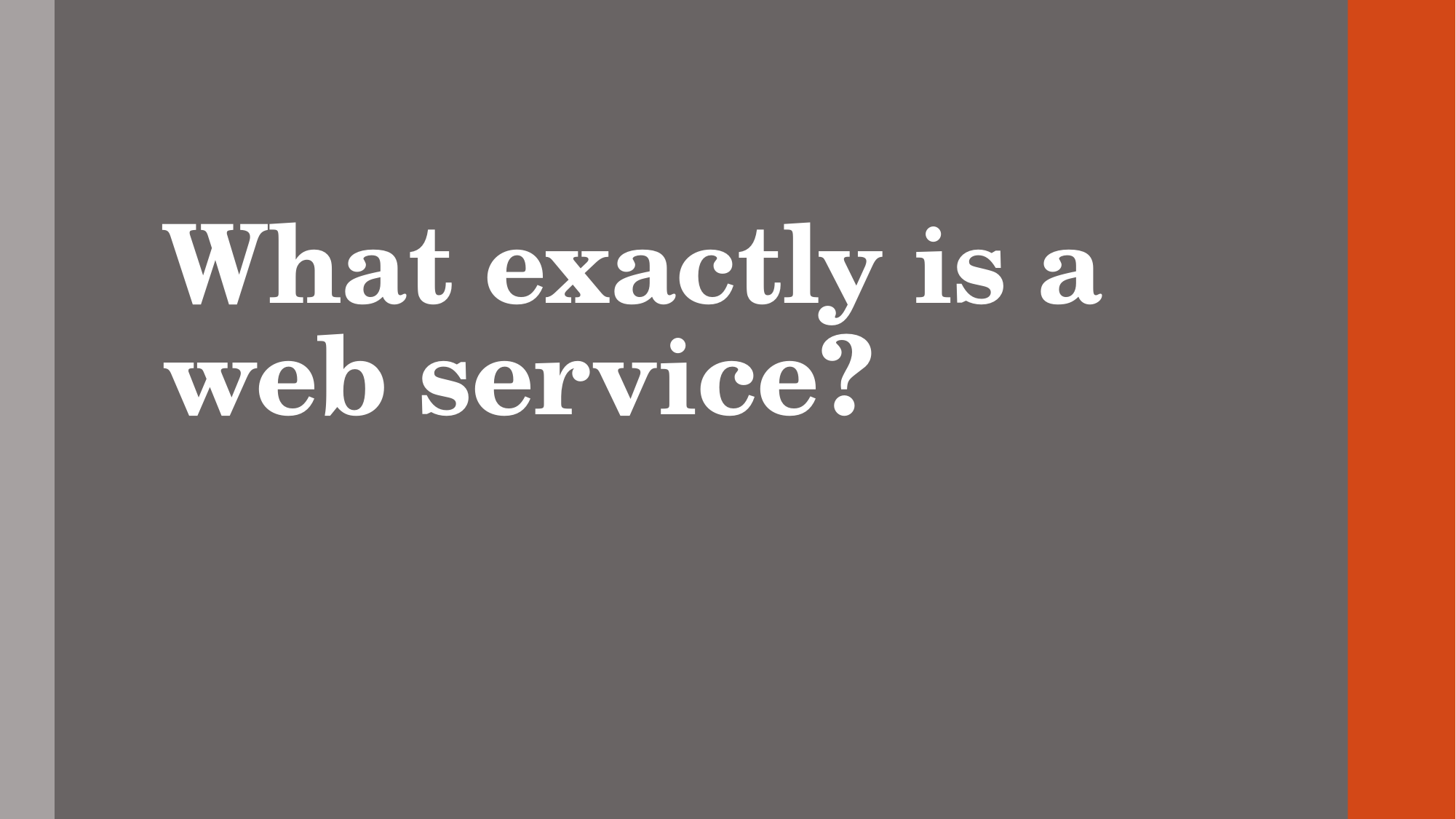

# What exactly is a web service?